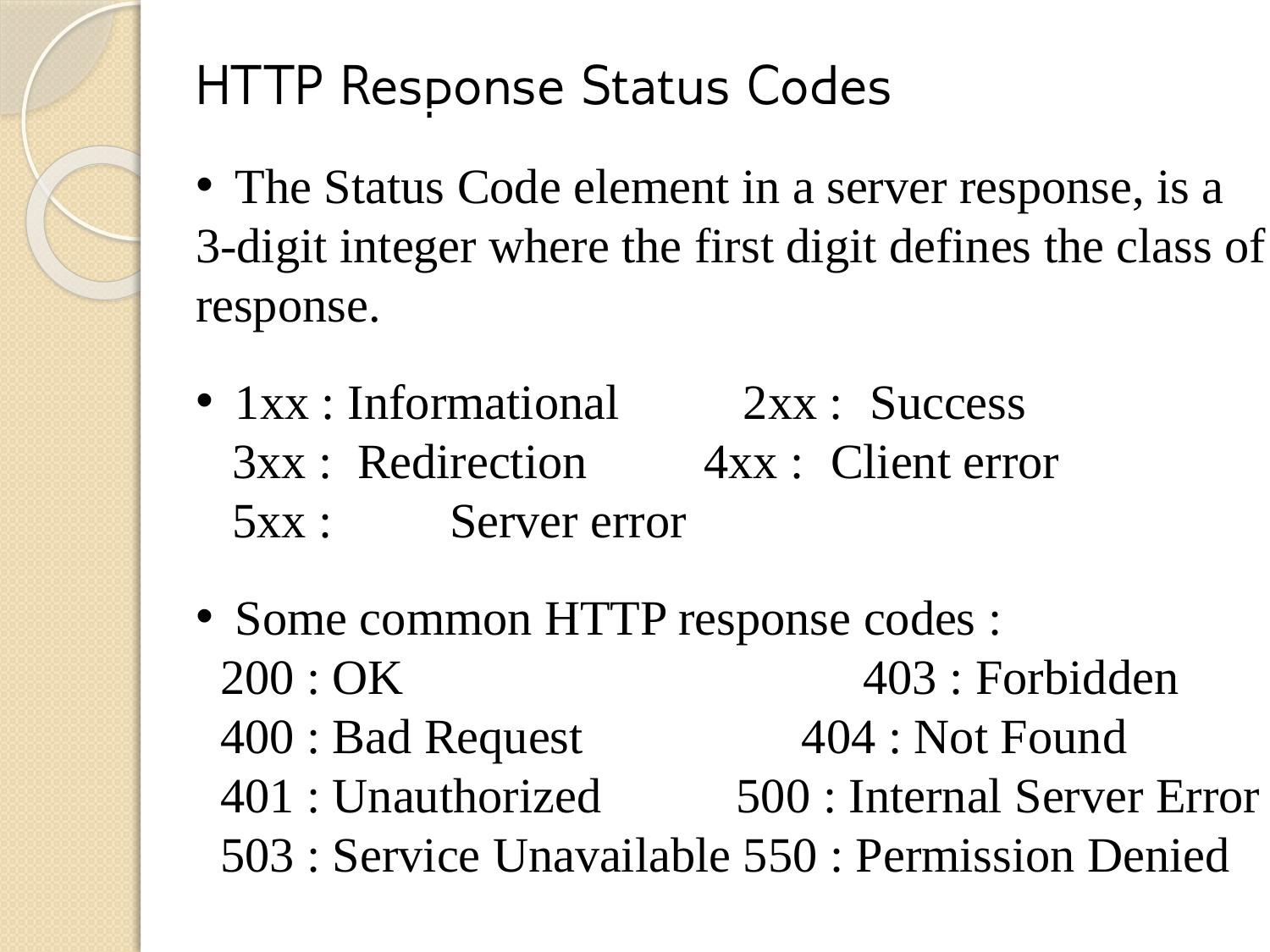

HTTP Response Status Codes

The Status Code element in a server response, is a
3-digit integer where the first digit defines the class of
response.

1xx : Informational	2xx :	Success
   3xx :  Redirection	4xx : 	Client error
   5xx :	Server error

Some common HTTP response codes :
  200 : OK			             403 : Forbidden
  400 : Bad Request	        404 : Not Found
  401 : Unauthorized           500 : Internal Server Error
  503 : Service Unavailable 550 : Permission Denied